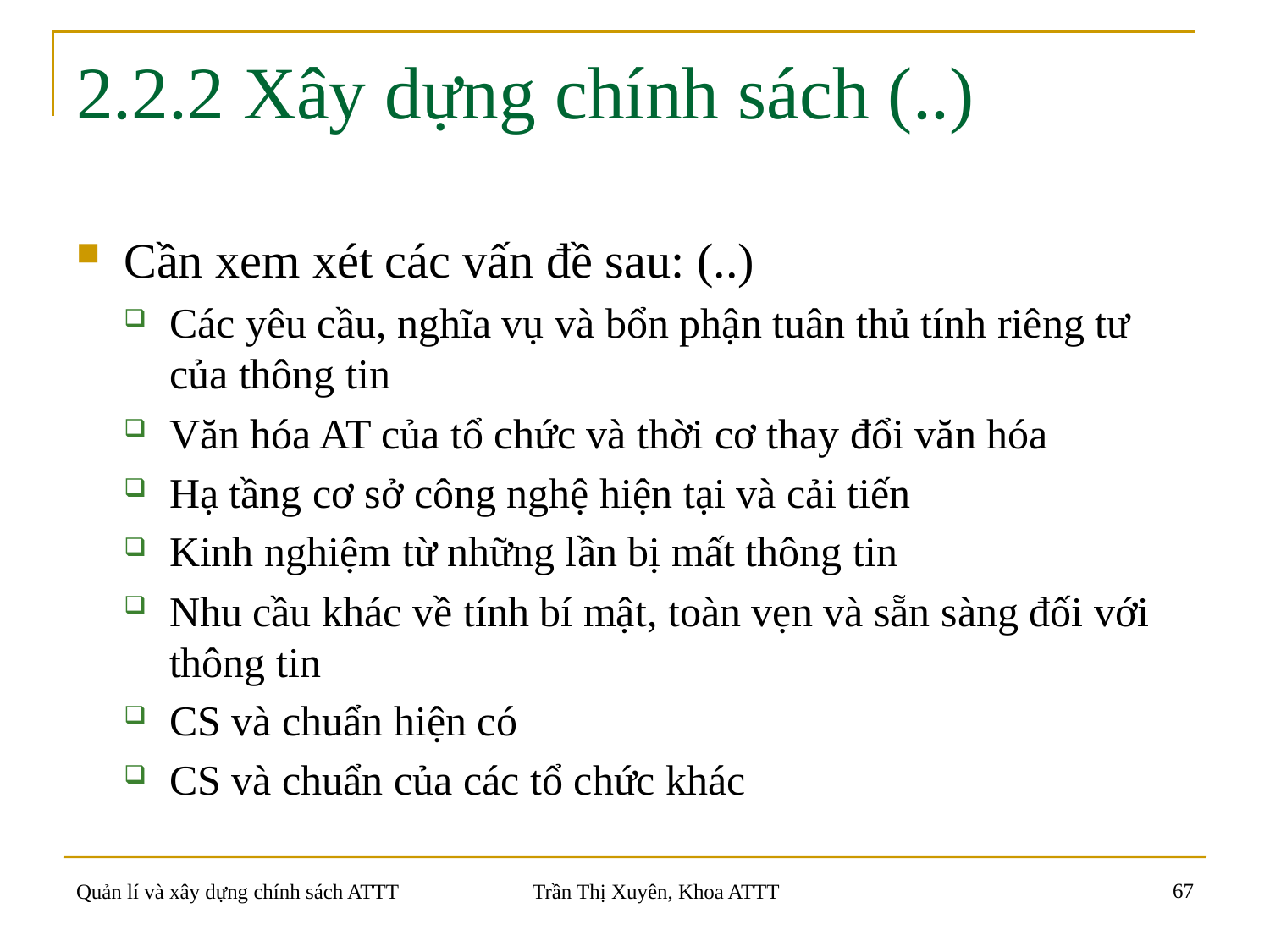

# 2.2.2 Xây dựng chính sách (..)
Cần xem xét các vấn đề sau: (..)
Các yêu cầu, nghĩa vụ và bổn phận tuân thủ tính riêng tư của thông tin
Văn hóa AT của tổ chức và thời cơ thay đổi văn hóa
Hạ tầng cơ sở công nghệ hiện tại và cải tiến
Kinh nghiệm từ những lần bị mất thông tin
Nhu cầu khác về tính bí mật, toàn vẹn và sẵn sàng đối với thông tin
CS và chuẩn hiện có
CS và chuẩn của các tổ chức khác
67
Quản lí và xây dựng chính sách ATTT
Trần Thị Xuyên, Khoa ATTT